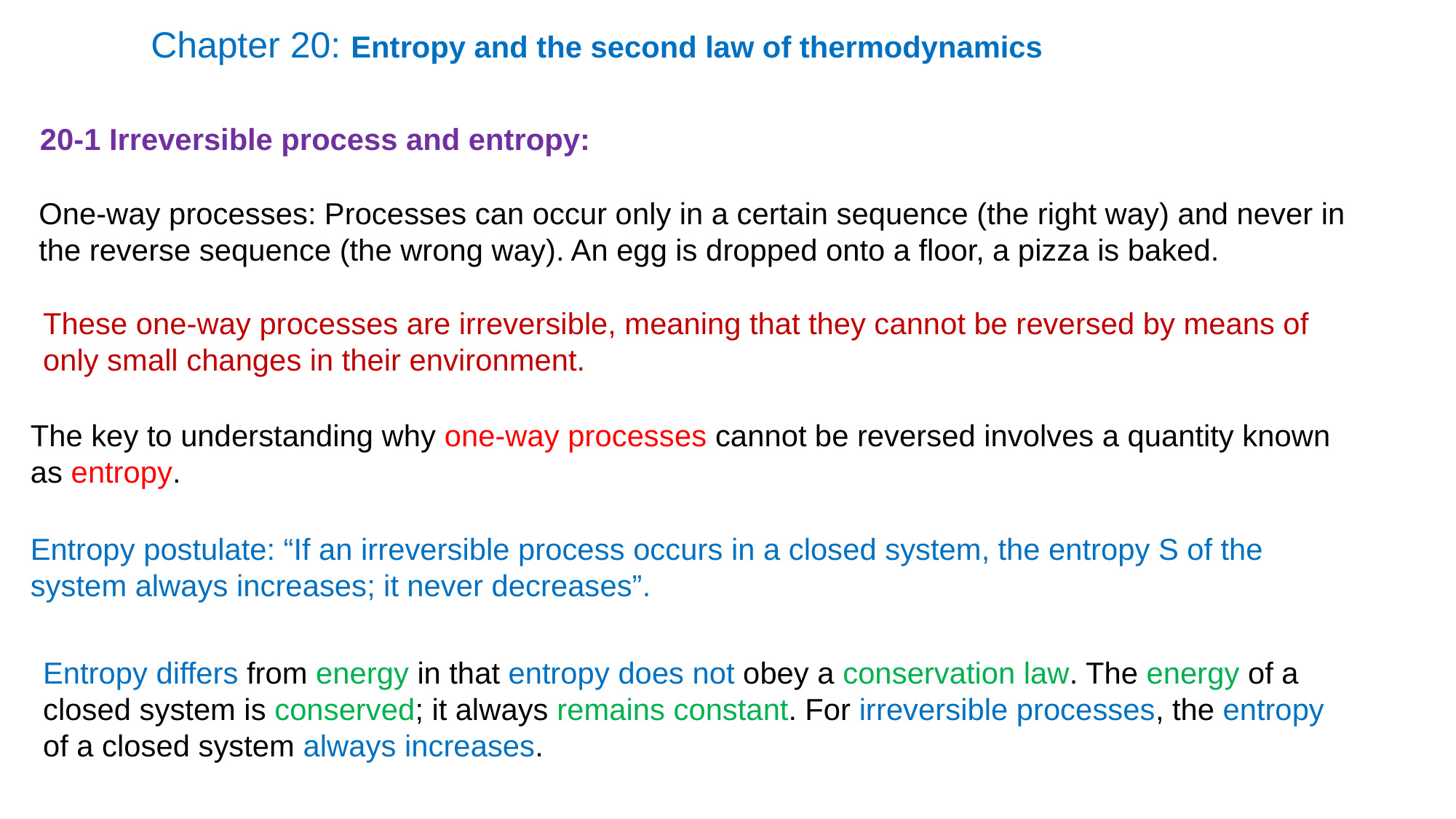

Chapter 20: Entropy and the second law of thermodynamics
20-1 Irreversible process and entropy:
One-way processes: Processes can occur only in a certain sequence (the right way) and never in the reverse sequence (the wrong way). An egg is dropped onto a floor, a pizza is baked.
These one-way processes are irreversible, meaning that they cannot be reversed by means of only small changes in their environment.
The key to understanding why one-way processes cannot be reversed involves a quantity known as entropy.
Entropy postulate: “If an irreversible process occurs in a closed system, the entropy S of the system always increases; it never decreases”.
Entropy differs from energy in that entropy does not obey a conservation law. The energy of a closed system is conserved; it always remains constant. For irreversible processes, the entropy of a closed system always increases.